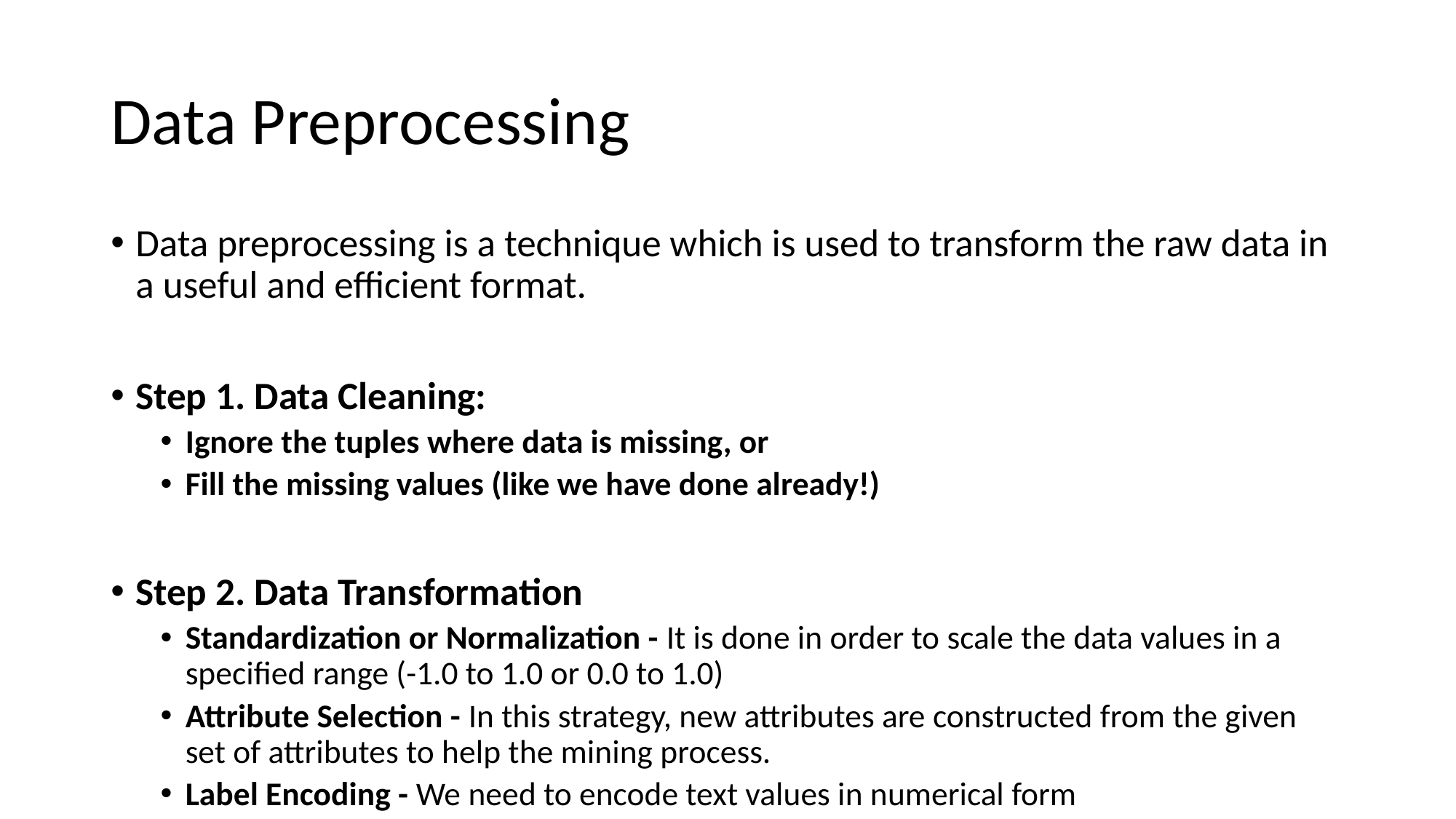

# Data Preprocessing
Data preprocessing is a technique which is used to transform the raw data in a useful and efficient format.

Step 1. Data Cleaning:
Ignore the tuples where data is missing, or
Fill the missing values (like we have done already!)

Step 2. Data Transformation
Standardization or Normalization - It is done in order to scale the data values in a specified range (-1.0 to 1.0 or 0.0 to 1.0)
Attribute Selection - In this strategy, new attributes are constructed from the given set of attributes to help the mining process.
Label Encoding - We need to encode text values in numerical form